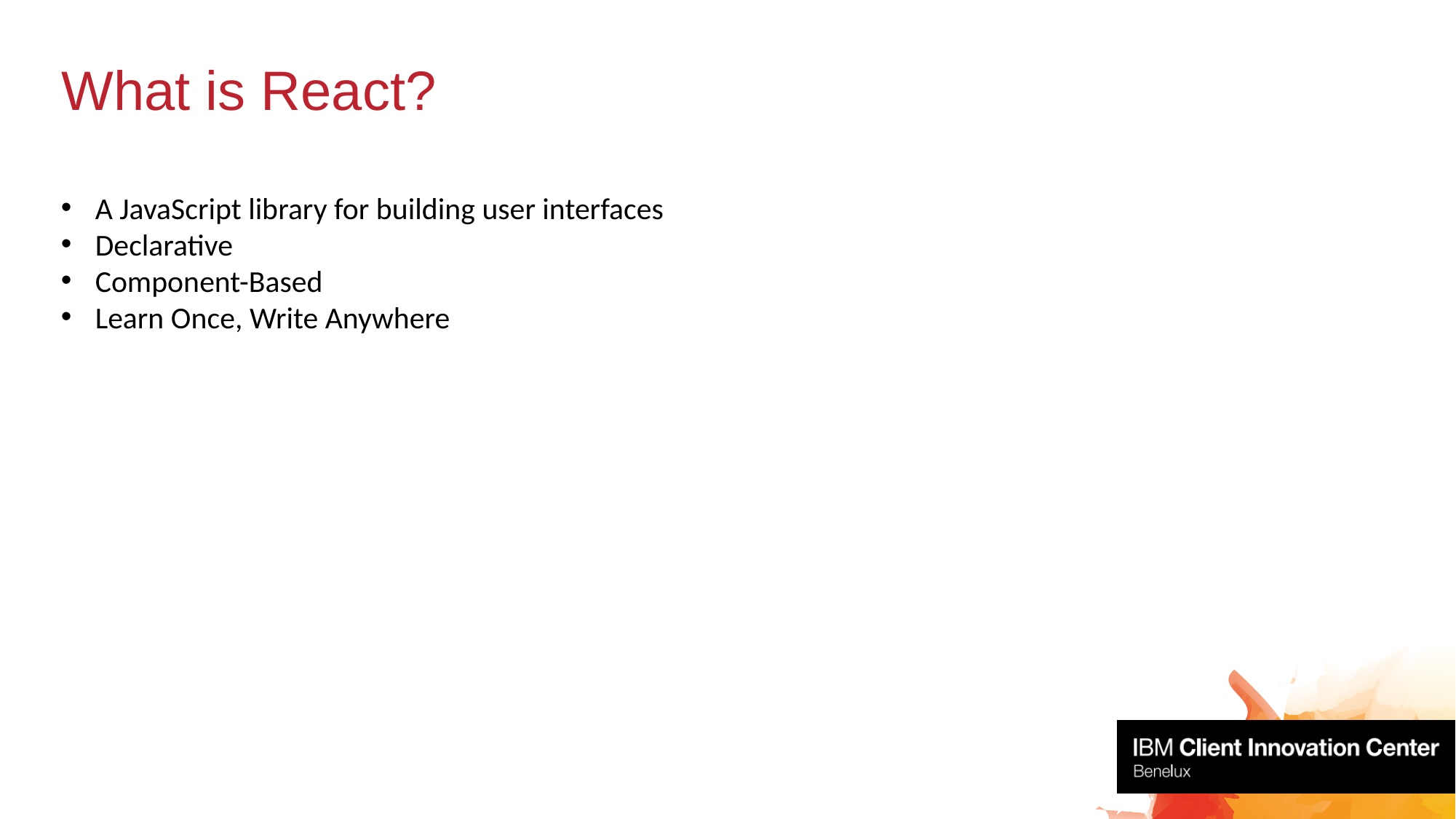

# What is React?
A JavaScript library for building user interfaces
Declarative
Component-Based
Learn Once, Write Anywhere